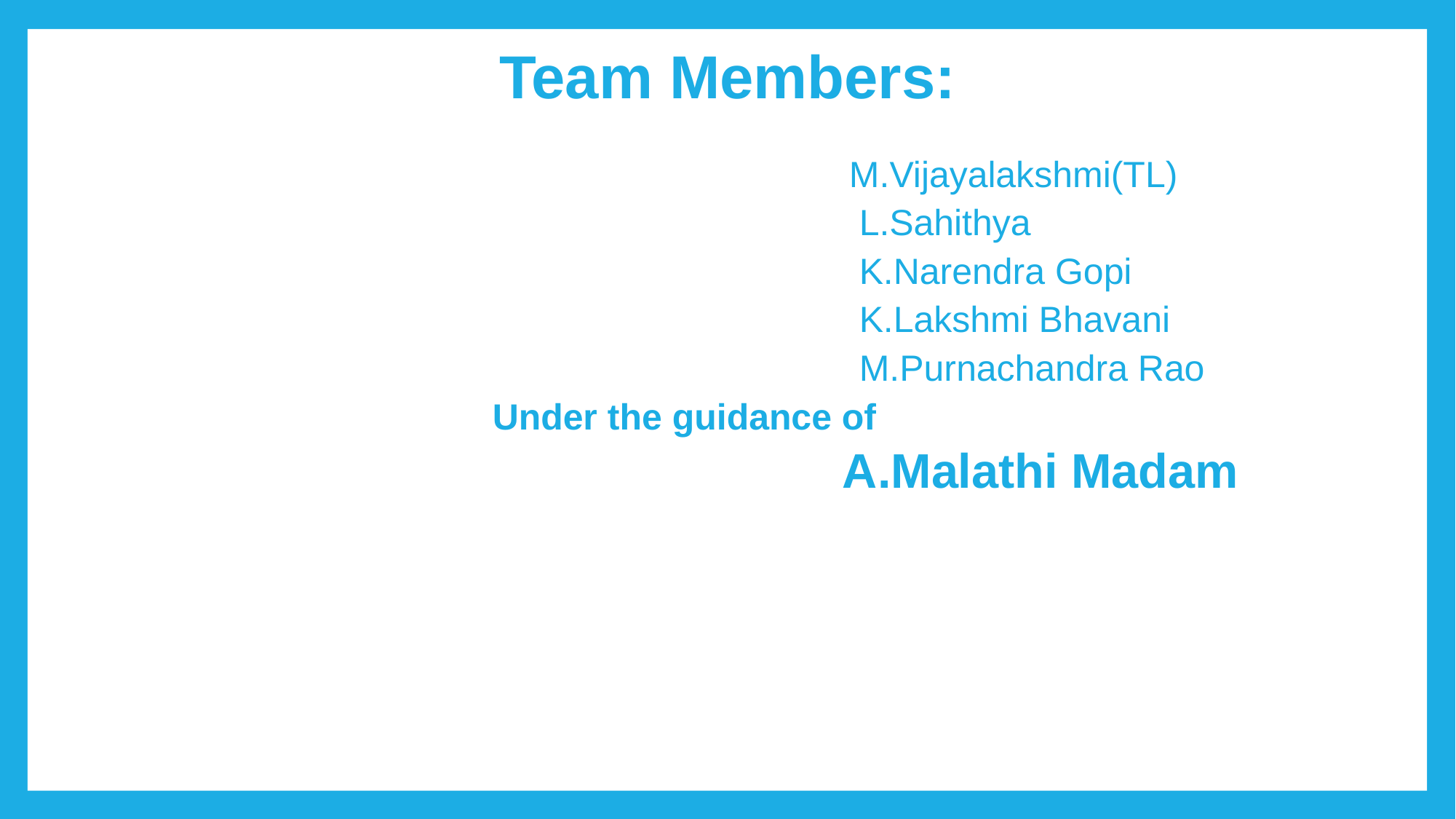

#
 Team Members:

                                   M.Vijayalakshmi(TL)
                                    L.Sahithya
                                    K.Narendra Gopi
                                    K.Lakshmi Bhavani
                                    M.Purnachandra Rao
Under the guidance of
                          A.Malathi Madam